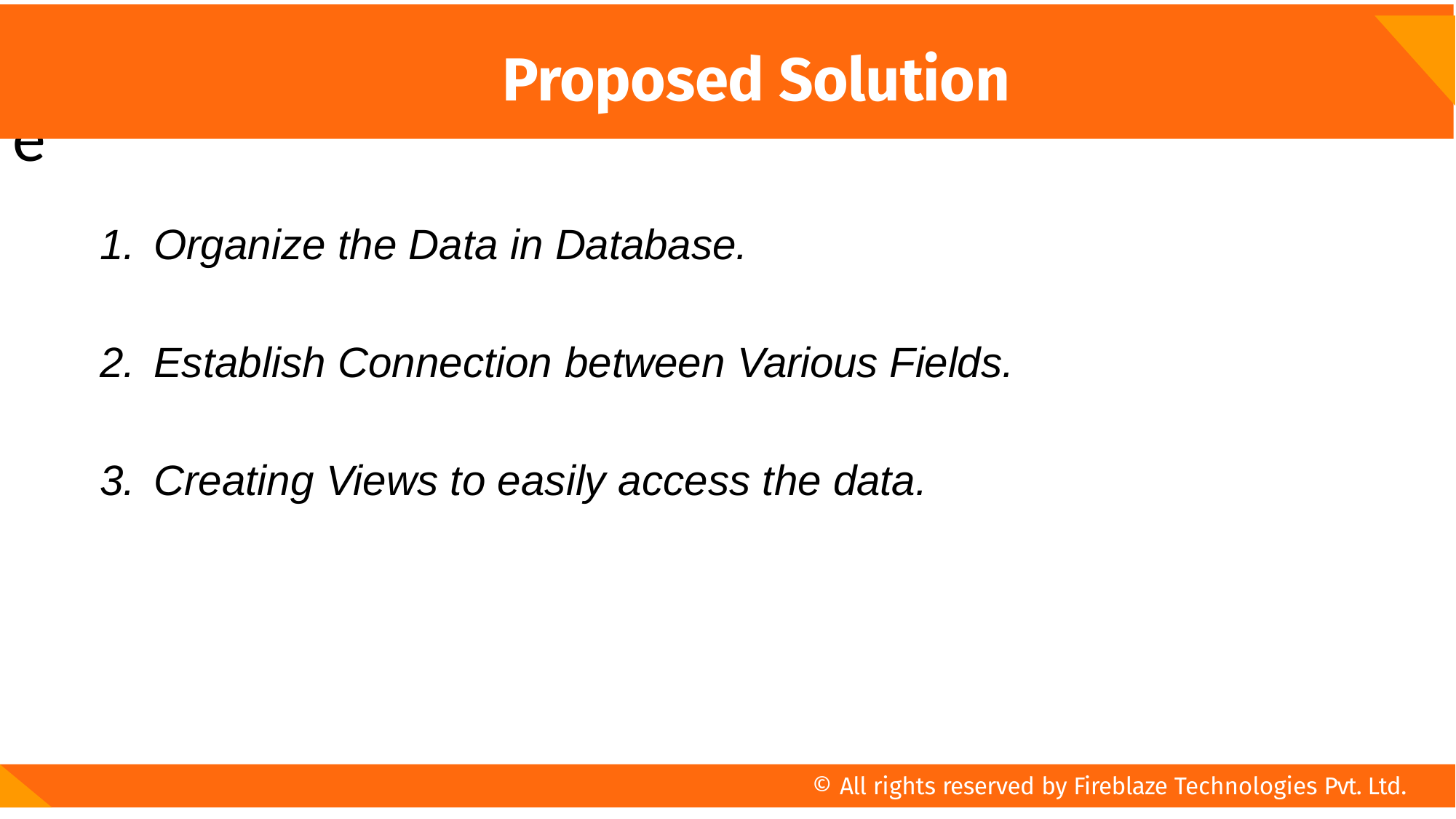

# Proposed Solution
ne
Organize the Data in Database.

Establish Connection between Various Fields.

Creating Views to easily access the data.

© All rights reserved by Fireblaze Technologies Pvt. Ltd.